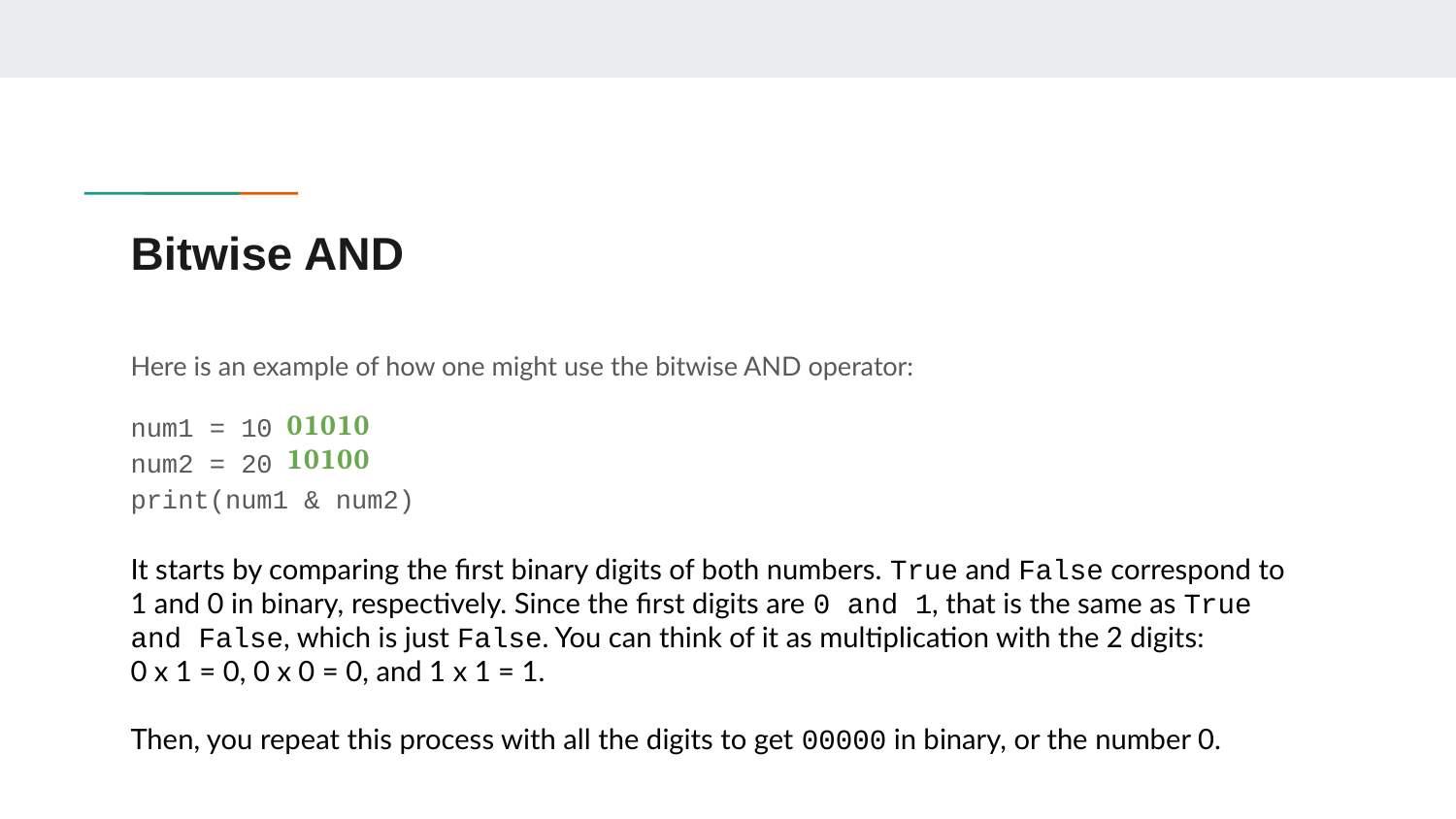

# Bitwise AND
Here is an example of how one might use the bitwise AND operator:
num1 = 10
num2 = 20
print(num1 & num2)

01010
10100
It starts by comparing the first binary digits of both numbers. True and False correspond to 1 and 0 in binary, respectively. Since the first digits are 0 and 1, that is the same as True and False, which is just False. You can think of it as multiplication with the 2 digits:
0 x 1 = 0, 0 x 0 = 0, and 1 x 1 = 1.

Then, you repeat this process with all the digits to get 00000 in binary, or the number 0.